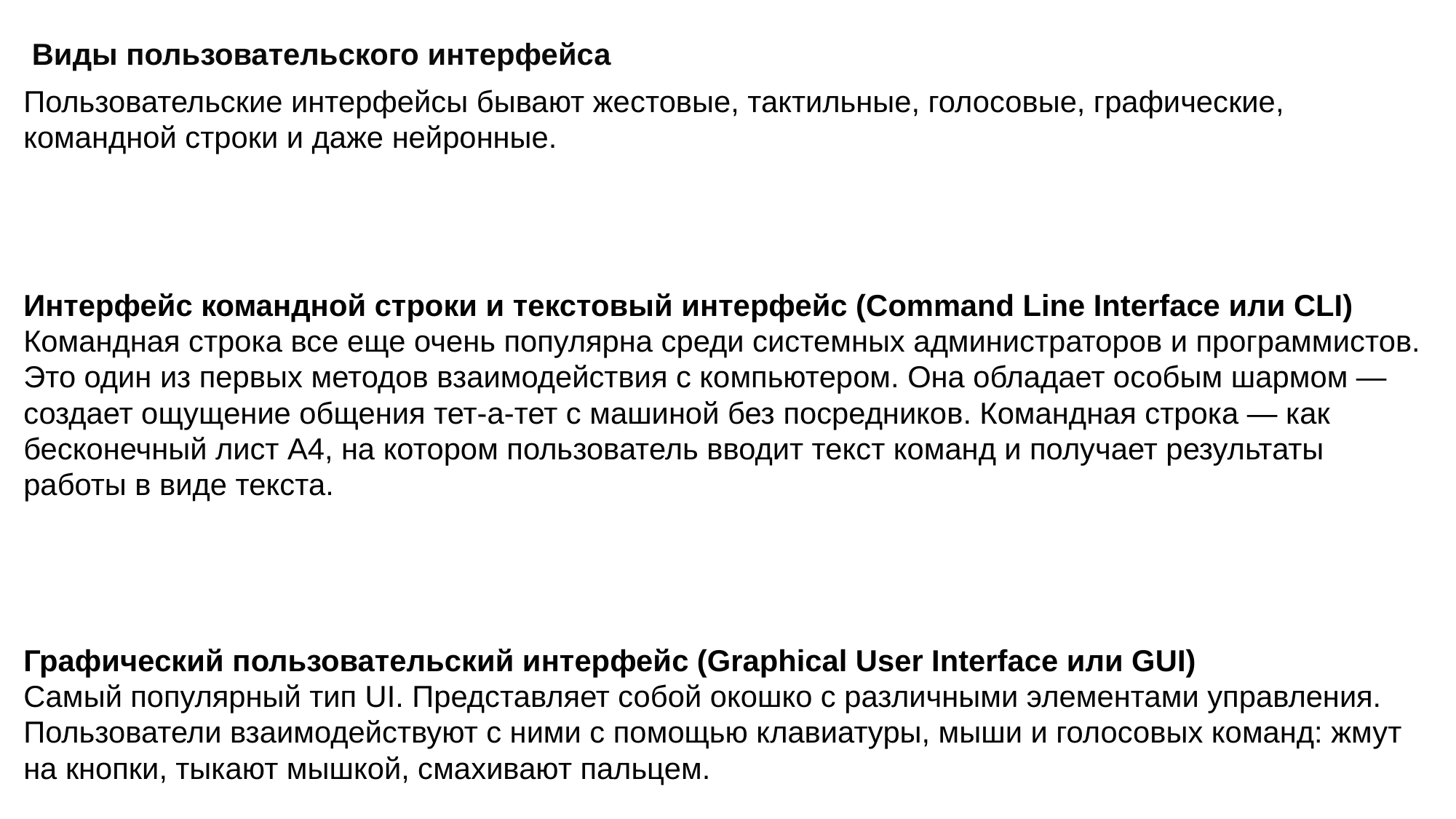

Виды пользовательского интерфейса
Пользовательские интерфейсы бывают жестовые, тактильные, голосовые, графические, командной строки и даже нейронные.

Интерфейс командной строки и текстовый интерфейс (Command Line Interface или CLI)
Командная строка все еще очень популярна среди системных администраторов и программистов. Это один из первых методов взаимодействия с компьютером. Она обладает особым шармом — создает ощущение общения тет-а-тет с машиной без посредников. Командная строка — как бесконечный лист A4, на котором пользователь вводит текст команд и получает результаты работы в виде текста.

Графический пользовательский интерфейс (Graphical User Interface или GUI)
Самый популярный тип UI. Представляет собой окошко с различными элементами управления. Пользователи взаимодействуют с ними с помощью клавиатуры, мыши и голосовых команд: жмут на кнопки, тыкают мышкой, смахивают пальцем.